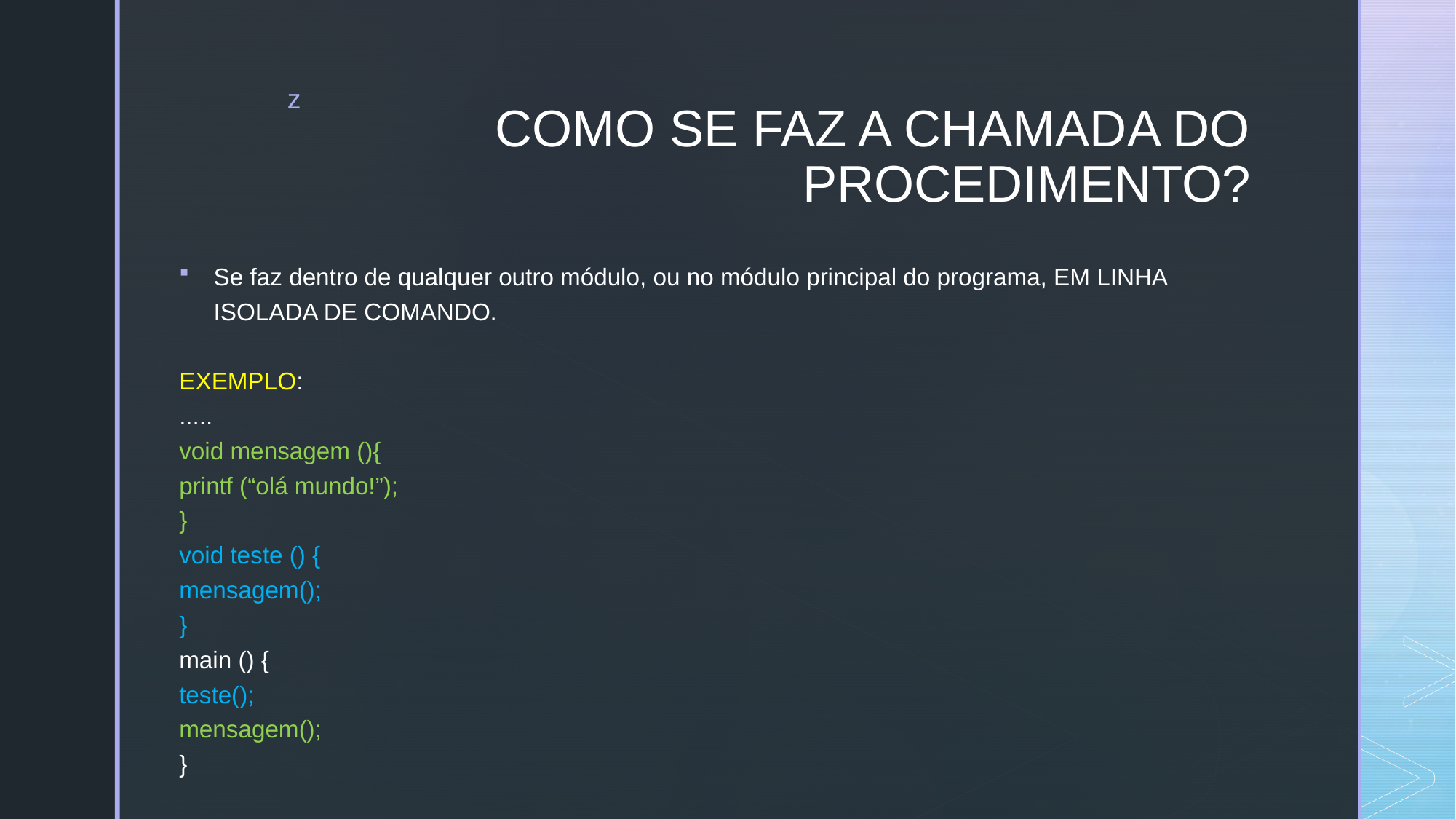

# COMO SE FAZ A CHAMADA DO PROCEDIMENTO?
Se faz dentro de qualquer outro módulo, ou no módulo principal do programa, EM LINHA ISOLADA DE COMANDO.

EXEMPLO:
.....
void mensagem (){
	printf (“olá mundo!”);
}
void teste () {
	mensagem();
}
main () {
	teste();
	mensagem();
}